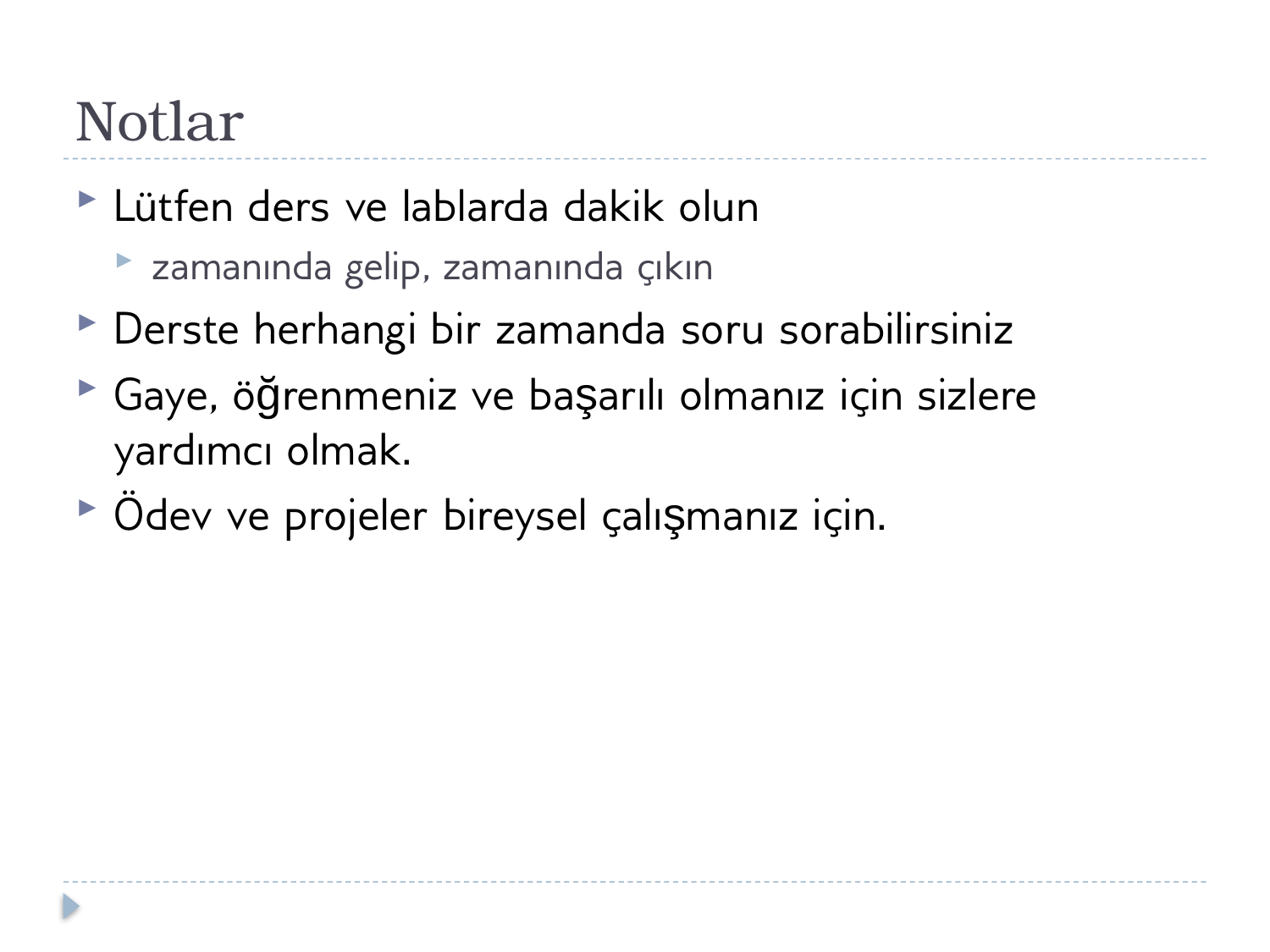

# Notlar
Lütfen ders ve lablarda dakik olun
zamanında gelip, zamanında çıkın
Derste herhangi bir zamanda soru sorabilirsiniz
Gaye, öğrenmeniz ve başarılı olmanız için sizlere yardımcı olmak.
Ödev ve projeler bireysel çalışmanız için.